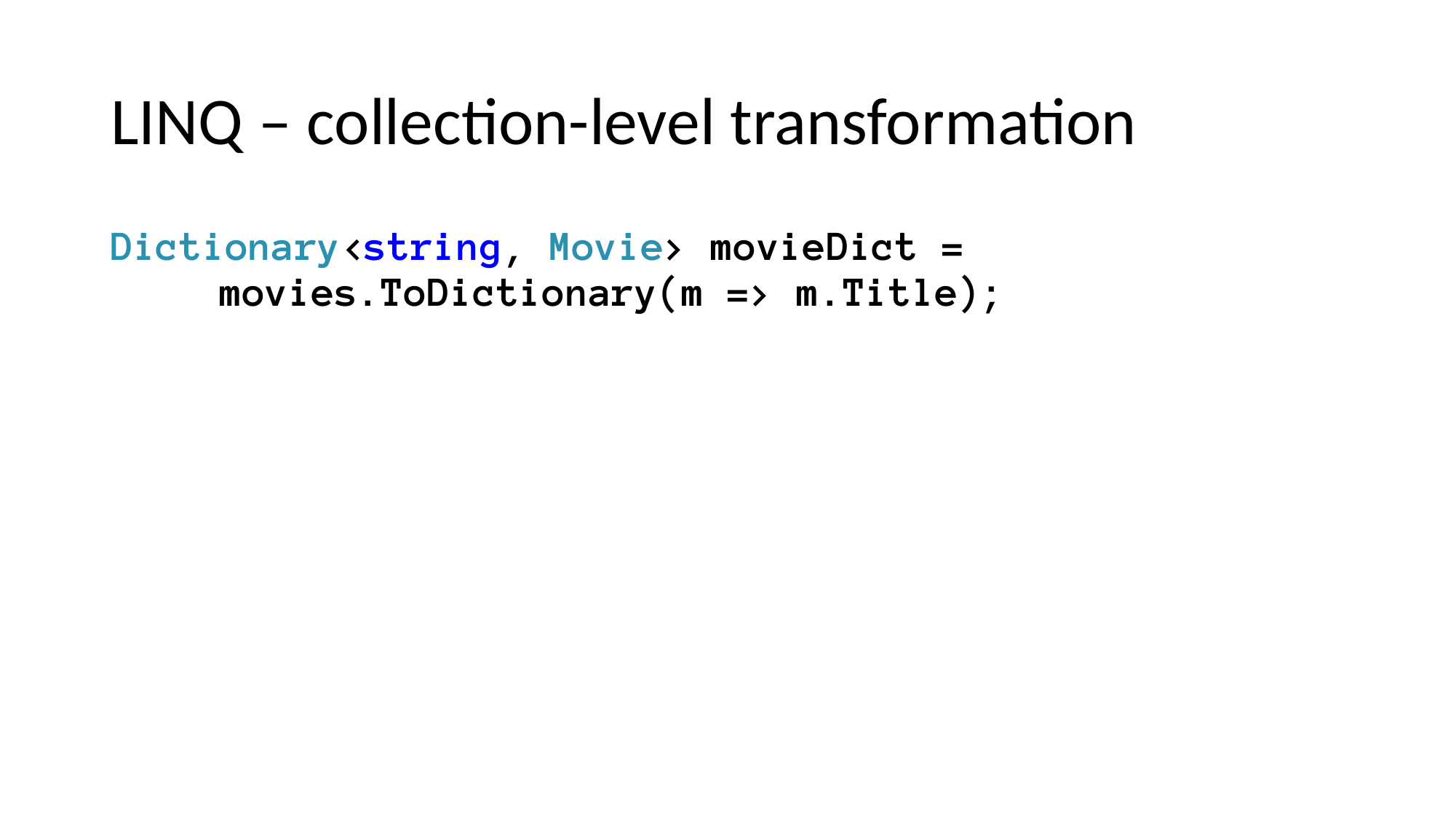

# LINQ – collection-level transformation
Dictionary<string, Movie> movieDict =
	movies.ToDictionary(m => m.Title);